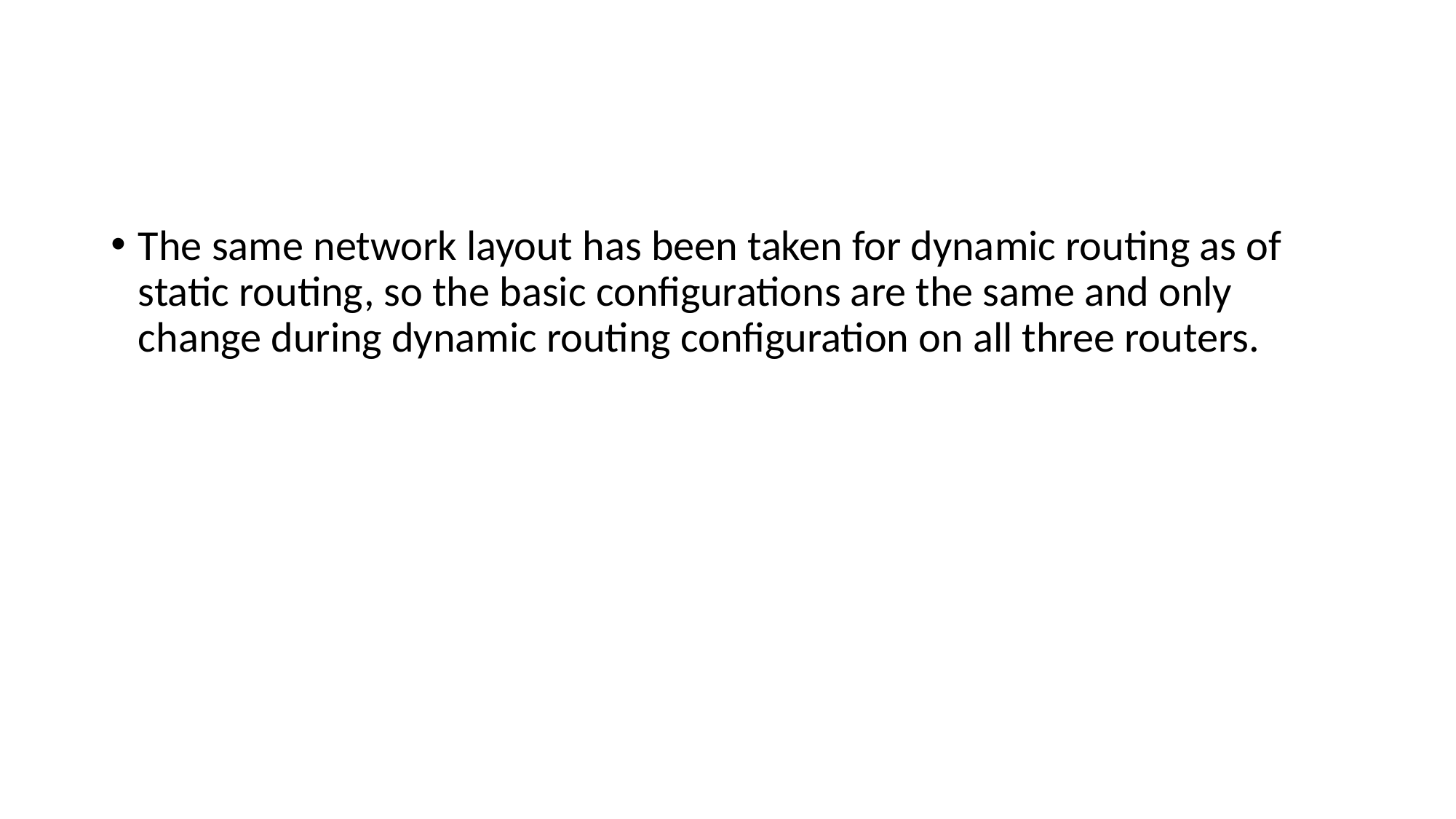

#
The same network layout has been taken for dynamic routing as of static routing, so the basic configurations are the same and only change during dynamic routing configuration on all three routers.